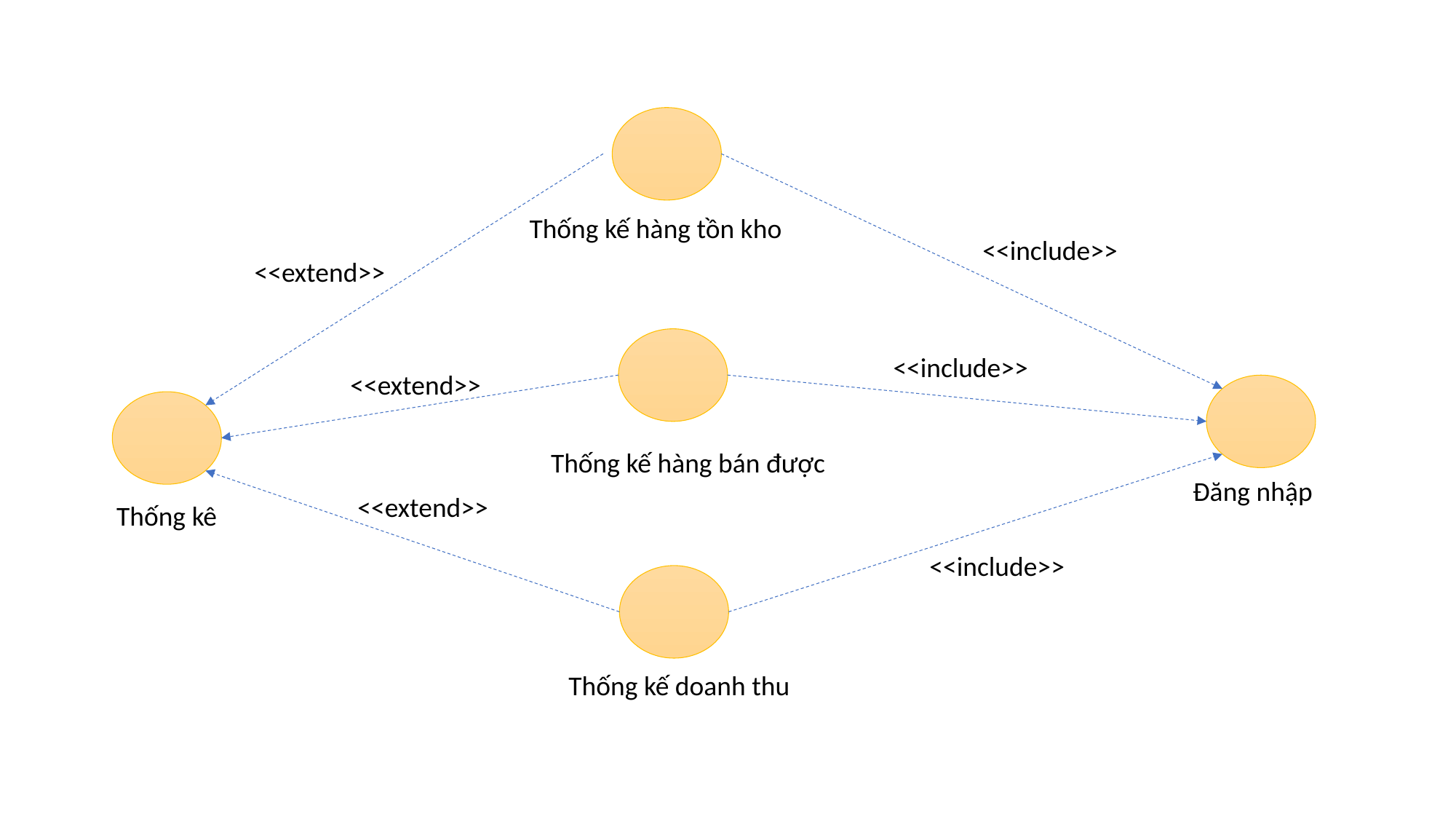

Thống kế hàng tồn kho
<<include>>
<<extend>>

<<include>>
<<extend>>

Thống kế hàng bán được
Đăng nhập
<<extend>>
Thống kê
<<include>>

Thống kế doanh thu